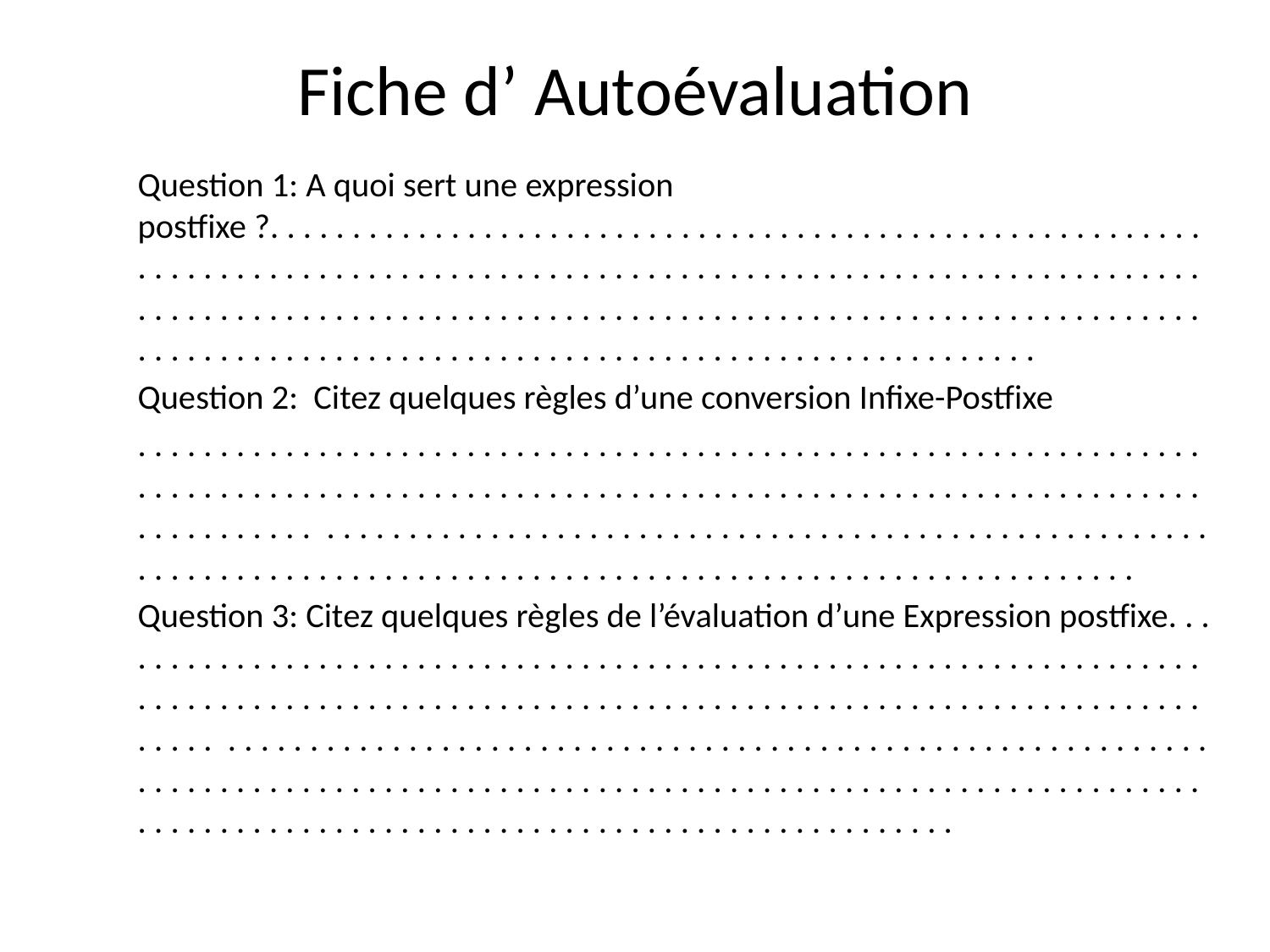

# Fiche d’ Autoévaluation
Question 1: A quoi sert une expression postfixe ?. . . . . . . . . . . . . . . . . . . . . . . . . . . . . . . . . . . . . . . . . . . . . . . . . . . . . . . . . . . . . . . . . . . . . . . . . . . . . . . . . . . . . . . . . . . . . . . . . . . . . . . . . . . . . . . . . . . . . . . . . . . . . . . . . . . . . . . . . . . . . . . . . . . . . . . . . . . . . . . . . . . . . . . . . . . . . . . . . . . . . . . . . . . . . . . . . . . . . . . . . . . . . . . . . . . . . . . . . . . . . . . . . . . . . . . . . . . . . . . . . .
Question 2:  Citez quelques règles d’une conversion Infixe-Postfixe
. . . . . . . . . . . . . . . . . . . . . . . . . . . . . . . . . . . . . . . . . . . . . . . . . . . . . . . . . . . . . . . . . . . . . . . . . . . . . . . . . . . . . . . . . . . . . . . . . . . . . . . . . . . . . . . . . . . . . . . . . . . . . . . . . . . . . . . . . . . . .  . . . . . . . . . . . . . . . . . . . . . . . . . . . . . . . . . . . . . . . . . . . . . . . . . . . . . . . . . . . . . . . . . . . . . . . . . . . . . . . . . . . . . . . . . . . . . . . . . . . . . . . . . . . . . . . . . . .
Question 3: Citez quelques règles de l’évaluation d’une Expression postfixe. . . . . . . . . . . . . . . . . . . . . . . . . . . . . . . . . . . . . . . . . . . . . . . . . . . . . . . . . . . . . . . . . . . . . . . . . . . . . . . . . . . . . . . . . . . . . . . . . . . . . . . . . . . . . . . . . . . . . . . . . . . . . . . . . . . . . . . . . .  . . . . . . . . . . . . . . . . . . . . . . . . . . . . . . . . . . . . . . . . . . . . . . . . . . . . . . . . . . . . . . . . . . . . . . . . . . . . . . . . . . . . . . . . . . . . . . . . . . . . . . . . . . . . . . . . . . . . . . . . . . . . . . . . . . . . . . . . . . . . . . . . . . . . . . . . . . . . . . . . . . . . . . . . . . . . . . .